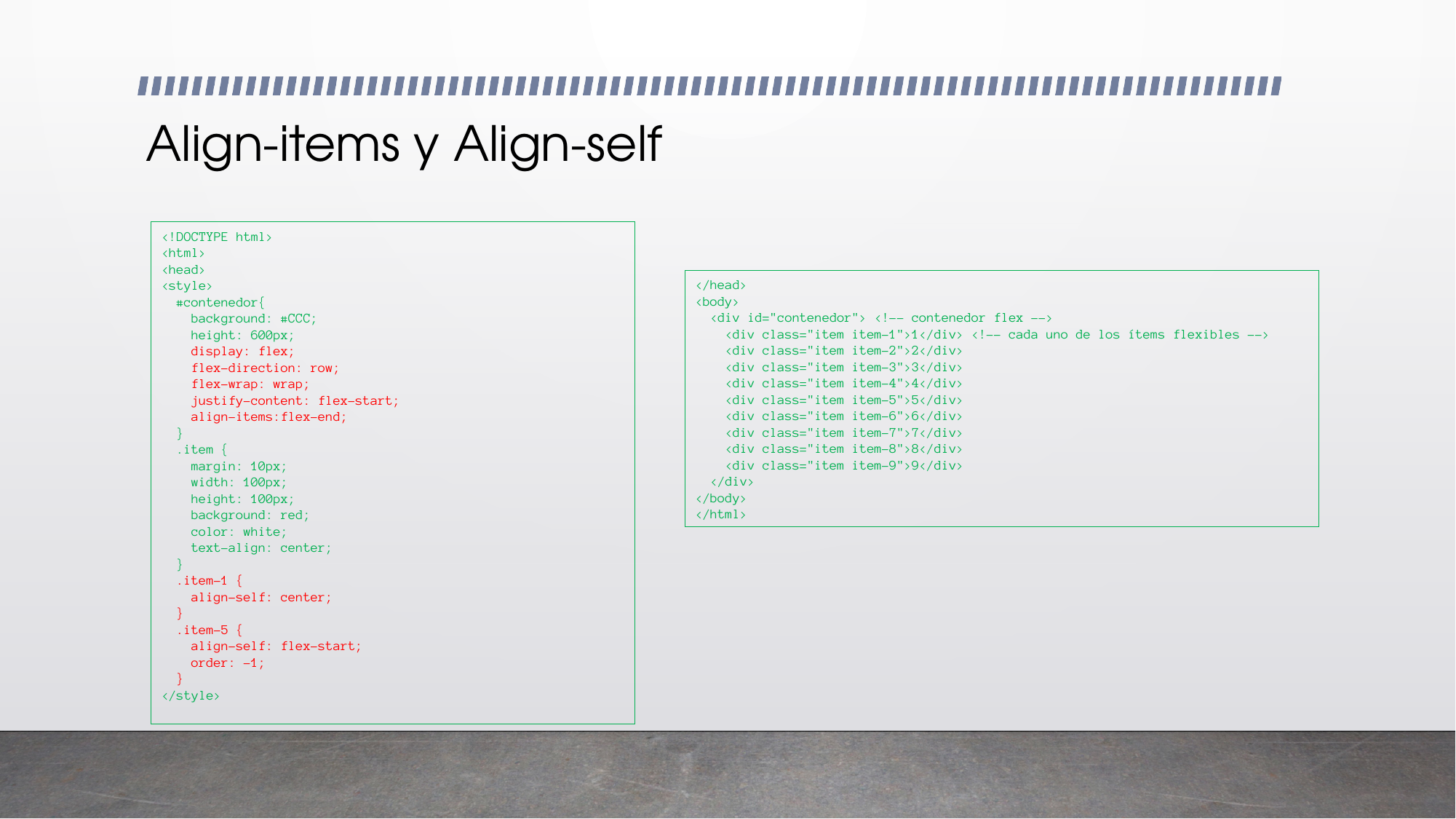

# Align-items y Align-self
<!DOCTYPE html>
<html>
<head>
<style>
  #contenedor{
    background: #CCC;
    height: 600px;
    display: flex;
    flex-direction: row;
    flex-wrap: wrap;
    justify-content: flex-start;
    align-items:flex-end;
  }
  .item {
    margin: 10px;
    width: 100px;
    height: 100px;
    background: red;
    color: white;
    text-align: center;
  }
  .item-1 {
    align-self: center;
  }
  .item-5 {
    align-self: flex-start;
    order: -1;
  }
</style>

</head>
<body>
  <div id="contenedor"> <!-- contenedor flex -->
    <div class="item item-1">1</div> <!-- cada uno de los ítems flexibles -->
    <div class="item item-2">2</div>
    <div class="item item-3">3</div>
    <div class="item item-4">4</div>
    <div class="item item-5">5</div>
    <div class="item item-6">6</div>
    <div class="item item-7">7</div>
    <div class="item item-8">8</div>
    <div class="item item-9">9</div>
  </div>
</body>
</html>